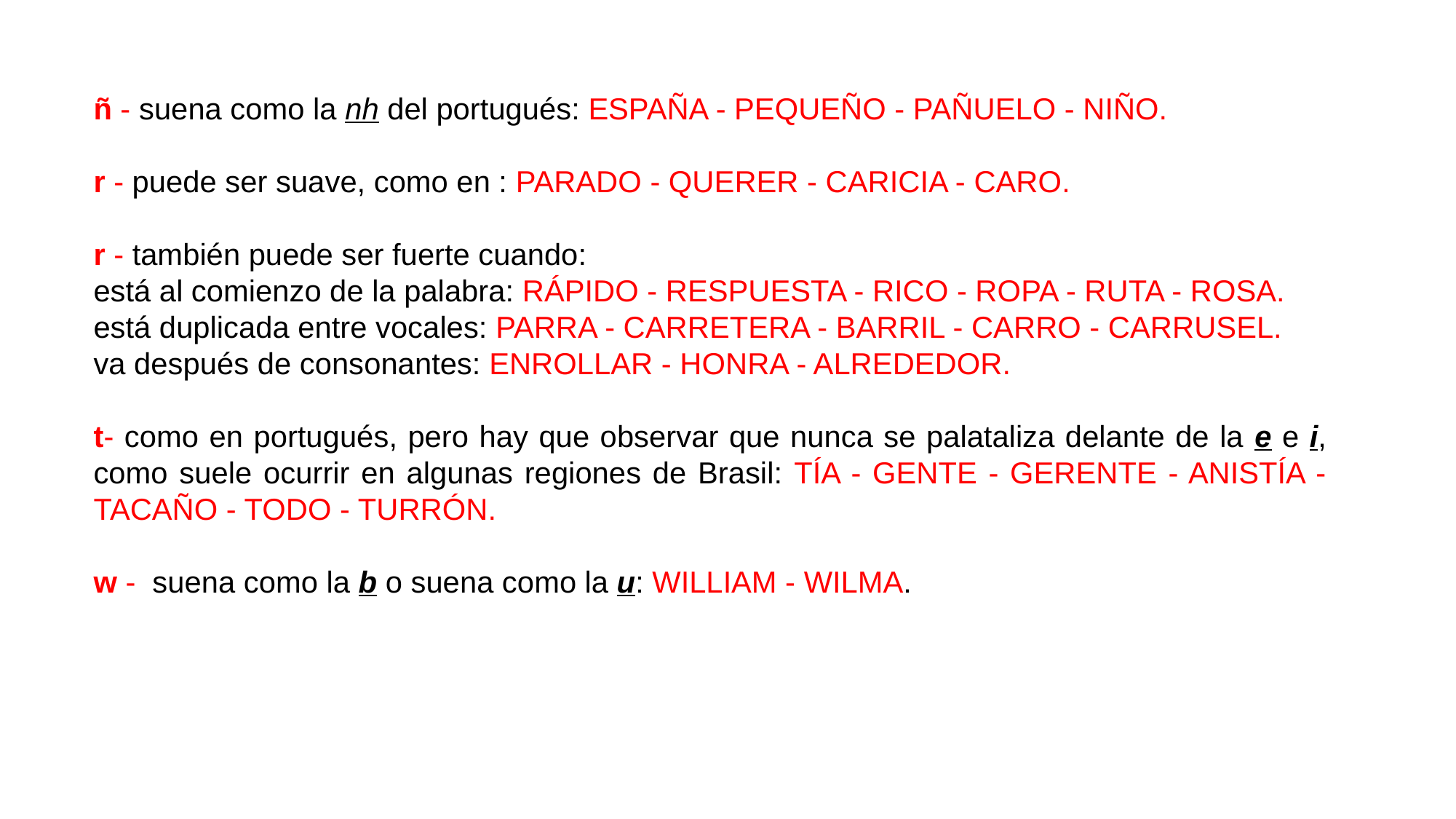

ñ - suena como la nh del portugués: ESPAÑA - PEQUEÑO - PAÑUELO - NIÑO.

r - puede ser suave, como en : PARADO - QUERER - CARICIA - CARO.

r - también puede ser fuerte cuando:
está al comienzo de la palabra: RÁPIDO - RESPUESTA - RICO - ROPA - RUTA - ROSA.
está duplicada entre vocales: PARRA - CARRETERA - BARRIL - CARRO - CARRUSEL.
va después de consonantes: ENROLLAR - HONRA - ALREDEDOR.

t- como en portugués, pero hay que observar que nunca se palataliza delante de la e e i, como suele ocurrir en algunas regiones de Brasil: TÍA - GENTE - GERENTE - ANISTÍA - TACAÑO - TODO - TURRÓN.

w -  suena como la b o suena como la u: WILLIAM - WILMA.